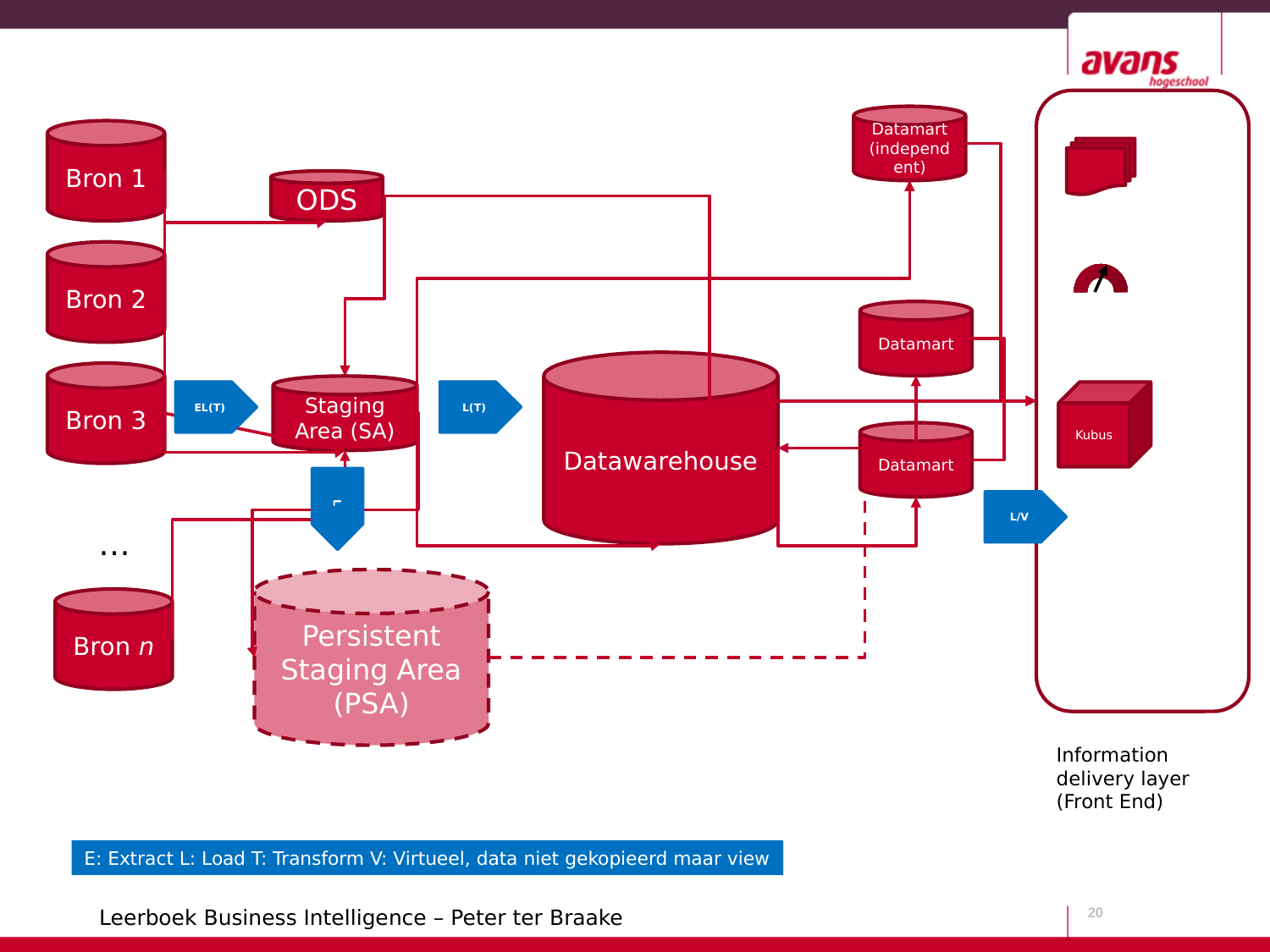

Datamart (independent)
Bron 1

ODS
Bron 2

Datamart
Datawarehouse
Bron 3
Staging Area (SA)
EL(T)
L(T)
Kubus
Datamart
L
L/V
…
Persistent Staging Area (PSA)
Bron n
Information delivery layer (Front End)
E: Extract L: Load T: Transform V: Virtueel, data niet gekopieerd maar view
20